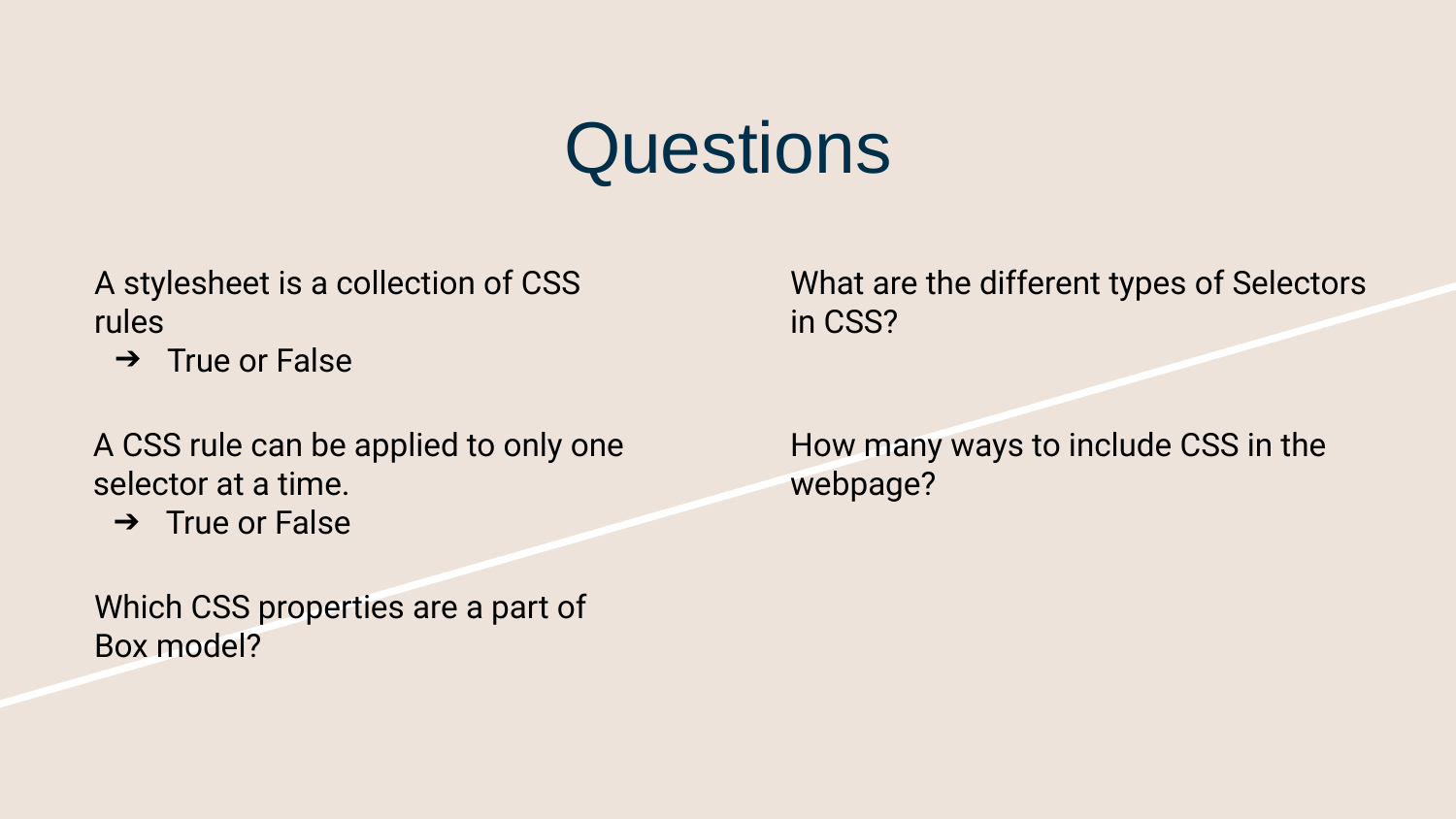

# Questions
A stylesheet is a collection of CSS rules
True or False
What are the different types of Selectors in CSS?
A CSS rule can be applied to only one selector at a time.
True or False
How many ways to include CSS in the webpage?
Which CSS properties are a part of Box model?